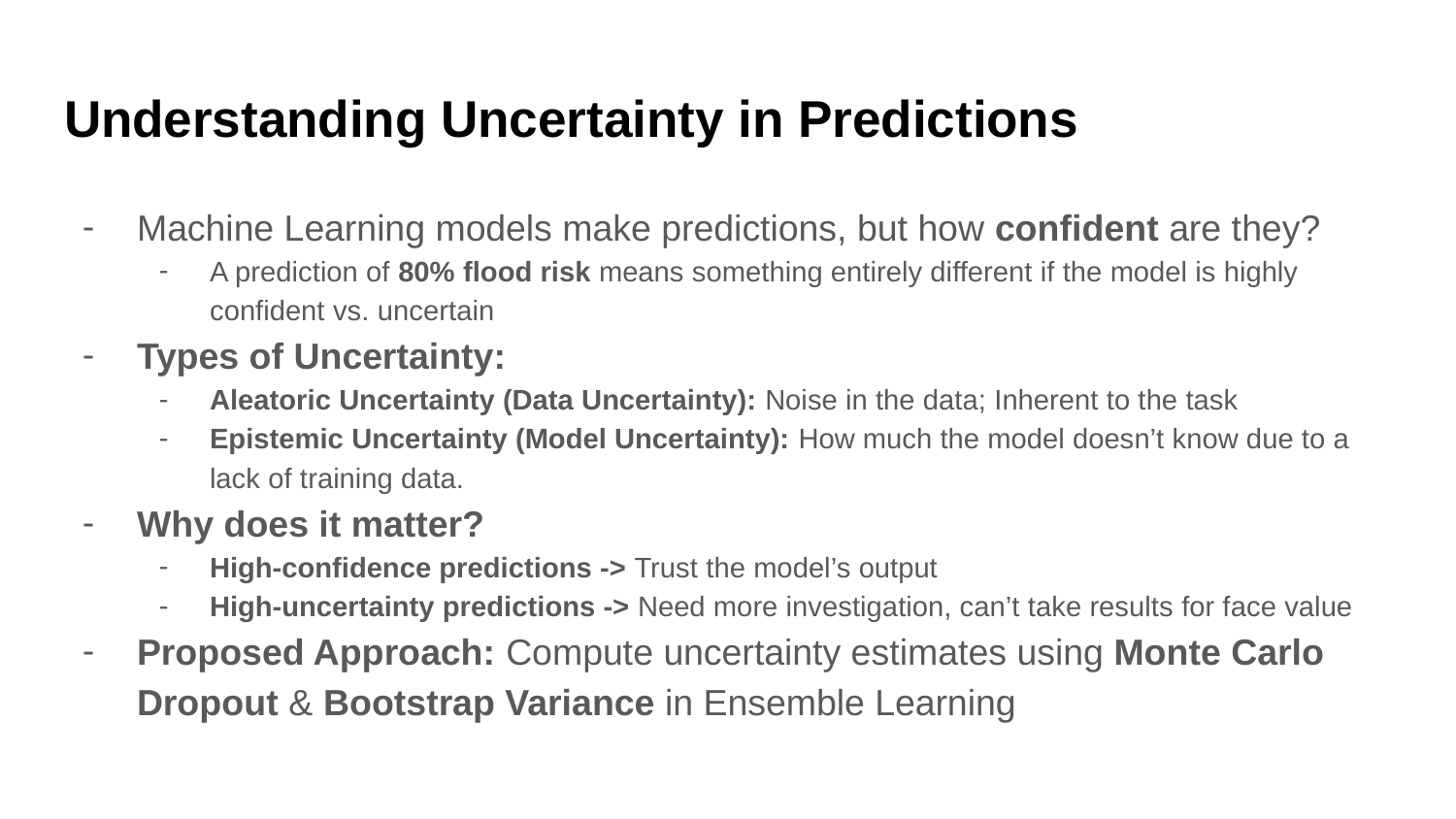

# Understanding Uncertainty in Predictions
Machine Learning models make predictions, but how confident are they?
A prediction of 80% flood risk means something entirely different if the model is highly confident vs. uncertain
Types of Uncertainty:
Aleatoric Uncertainty (Data Uncertainty): Noise in the data; Inherent to the task
Epistemic Uncertainty (Model Uncertainty): How much the model doesn’t know due to a lack of training data.
Why does it matter?
High-confidence predictions -> Trust the model’s output
High-uncertainty predictions -> Need more investigation, can’t take results for face value
Proposed Approach: Compute uncertainty estimates using Monte Carlo Dropout & Bootstrap Variance in Ensemble Learning